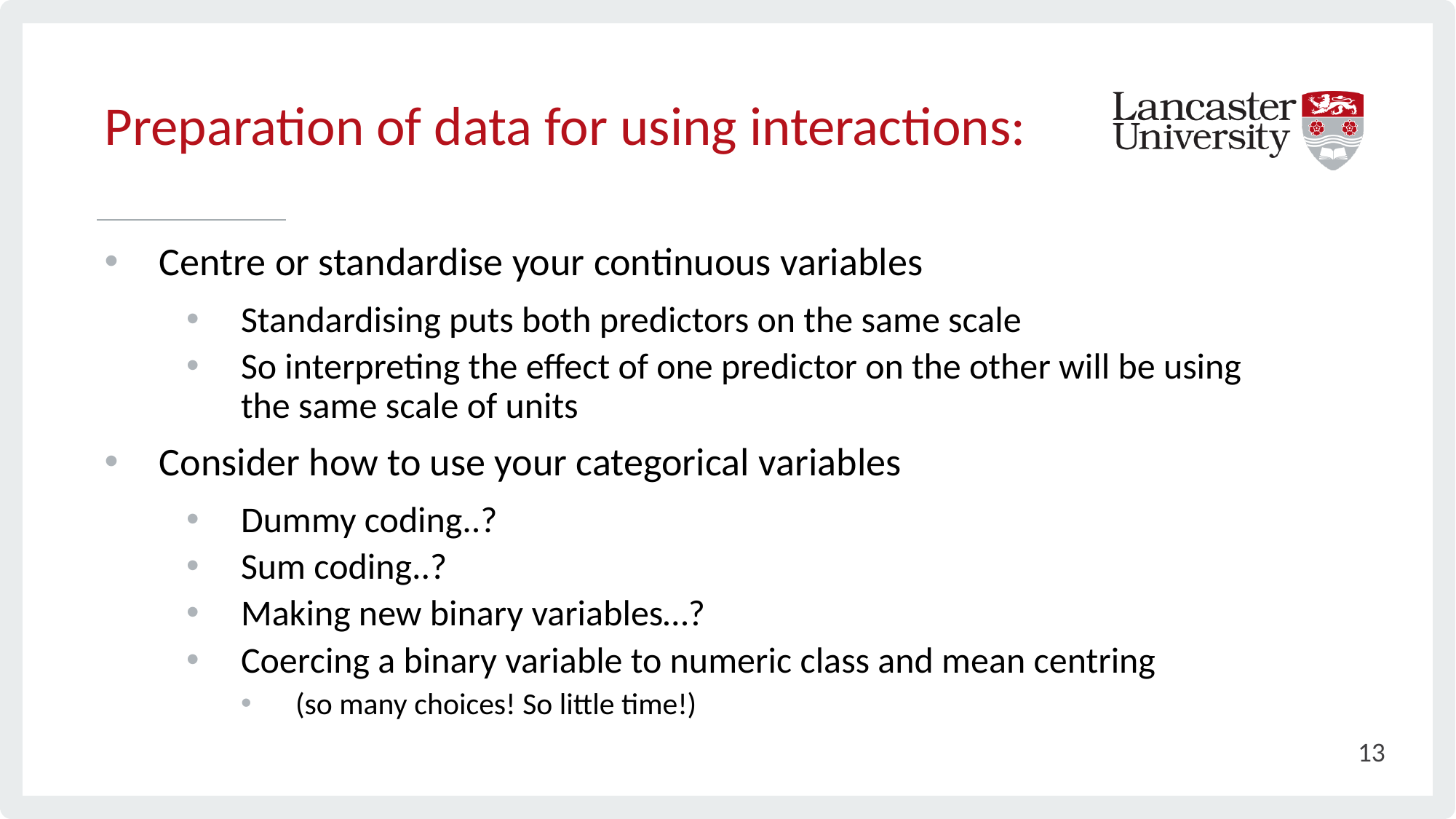

# Preparation of data for using interactions:
Centre or standardise your continuous variables
Standardising puts both predictors on the same scale
So interpreting the effect of one predictor on the other will be using the same scale of units
Consider how to use your categorical variables
Dummy coding..?
Sum coding..?
Making new binary variables…?
Coercing a binary variable to numeric class and mean centring
(so many choices! So little time!)

13